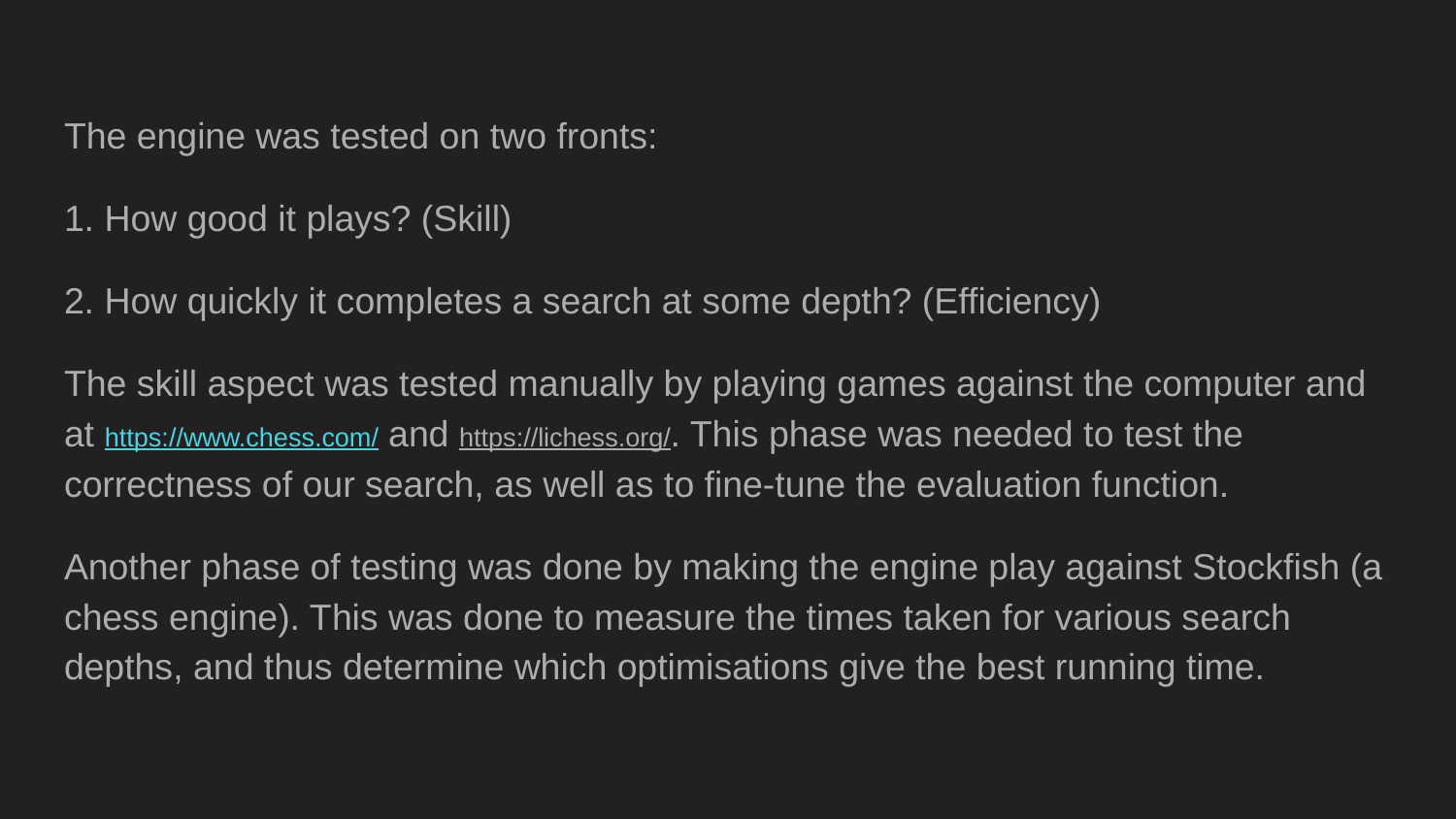

The engine was tested on two fronts:
1. How good it plays? (Skill)
2. How quickly it completes a search at some depth? (Efficiency)
The skill aspect was tested manually by playing games against the computer and at https://www.chess.com/ and https://lichess.org/. This phase was needed to test the correctness of our search, as well as to fine-tune the evaluation function.
Another phase of testing was done by making the engine play against Stockfish (a chess engine). This was done to measure the times taken for various search depths, and thus determine which optimisations give the best running time.